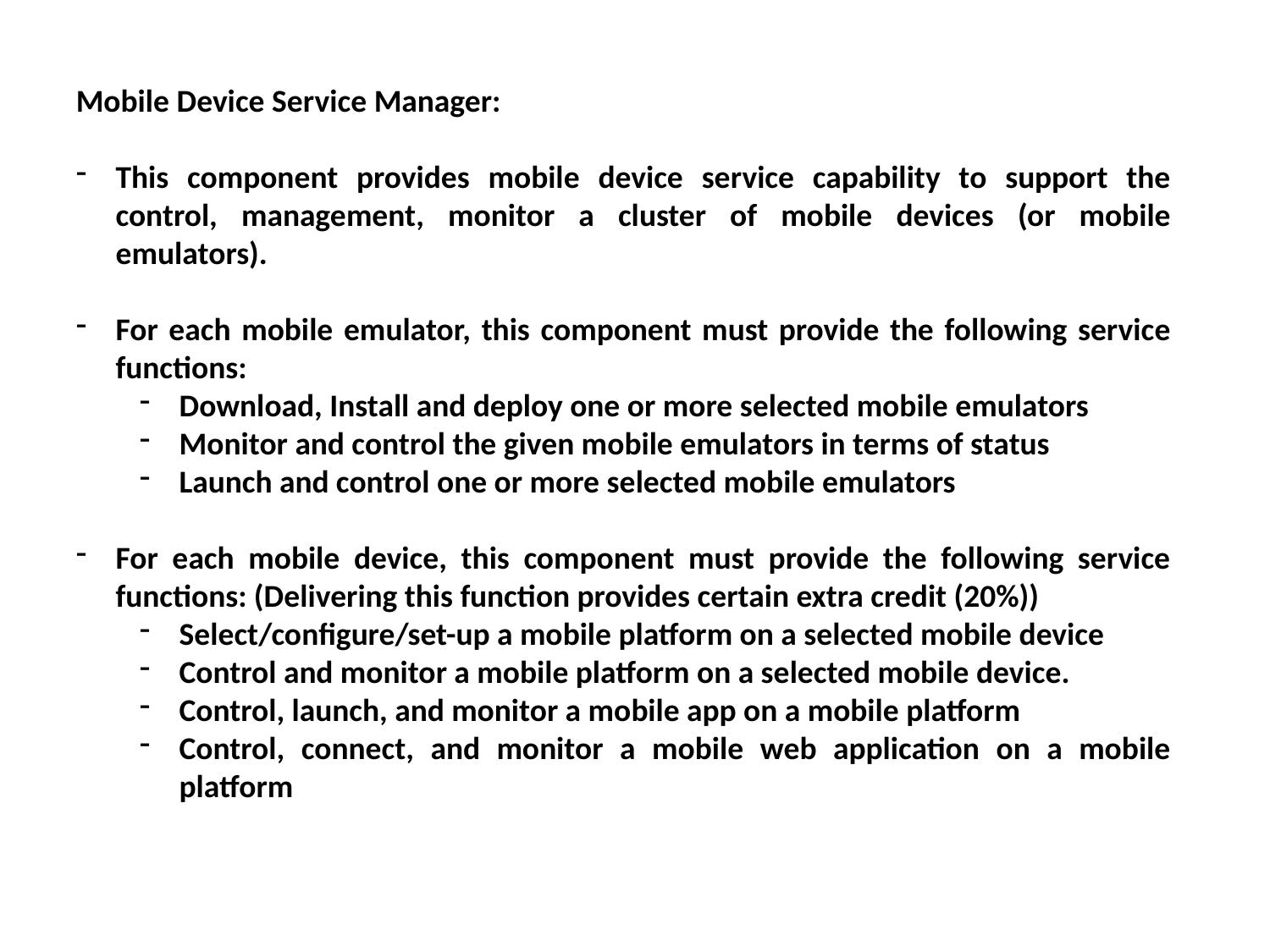

Mobile Device Service Manager:

This component provides mobile device service capability to support the control, management, monitor a cluster of mobile devices (or mobile emulators).

For each mobile emulator, this component must provide the following service functions:
Download, Install and deploy one or more selected mobile emulators
Monitor and control the given mobile emulators in terms of status
Launch and control one or more selected mobile emulators

For each mobile device, this component must provide the following service functions: (Delivering this function provides certain extra credit (20%))
Select/configure/set-up a mobile platform on a selected mobile device
Control and monitor a mobile platform on a selected mobile device.
Control, launch, and monitor a mobile app on a mobile platform
Control, connect, and monitor a mobile web application on a mobile platform